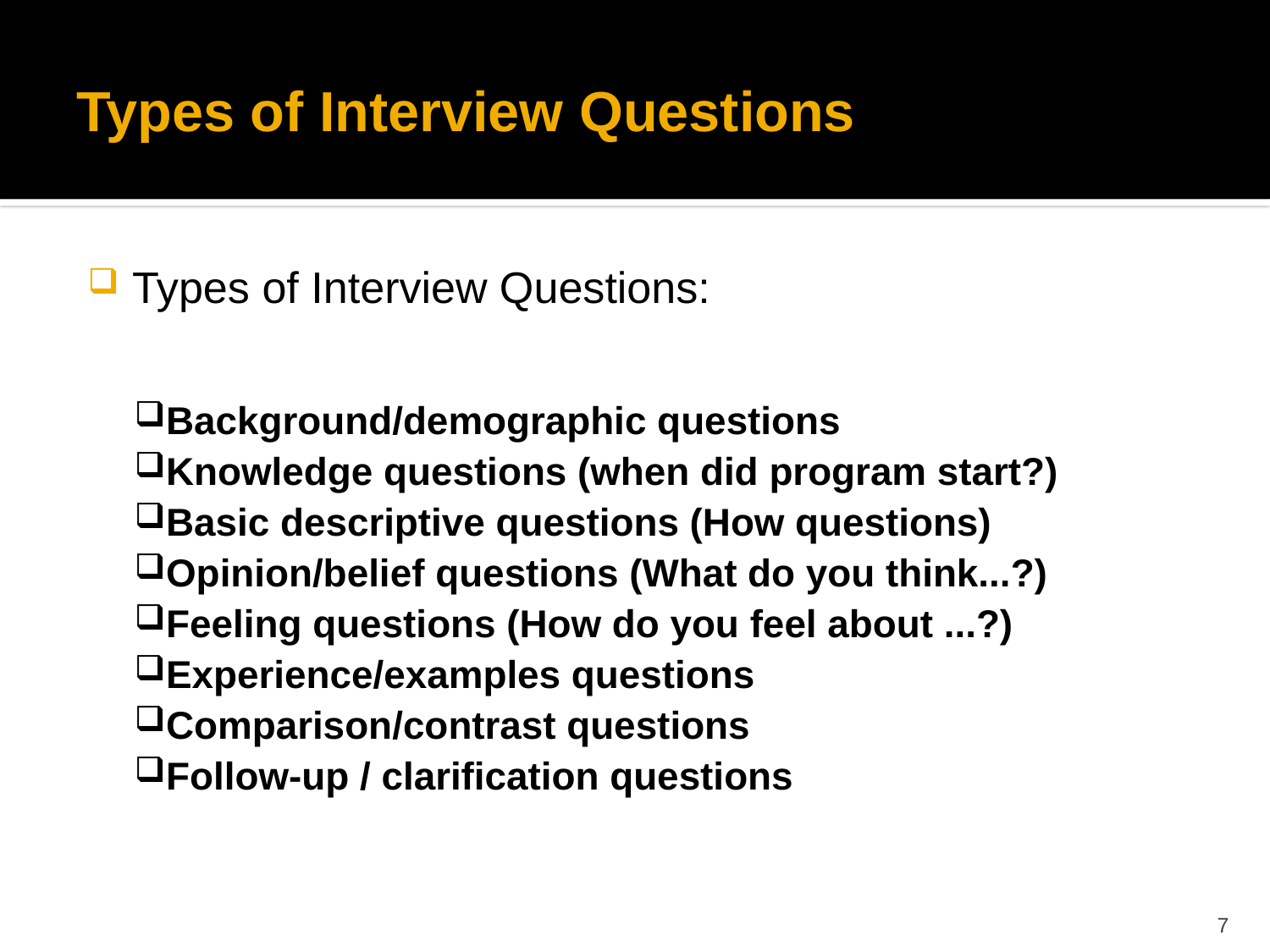

# Types of Interview Questions
Types of Interview Questions:

Background/demographic questions
Knowledge questions (when did program start?)
Basic descriptive questions (How questions)
Opinion/belief questions (What do you think...?)
Feeling questions (How do you feel about ...?)
Experience/examples questions
Comparison/contrast questions
Follow-up / clarification questions

7